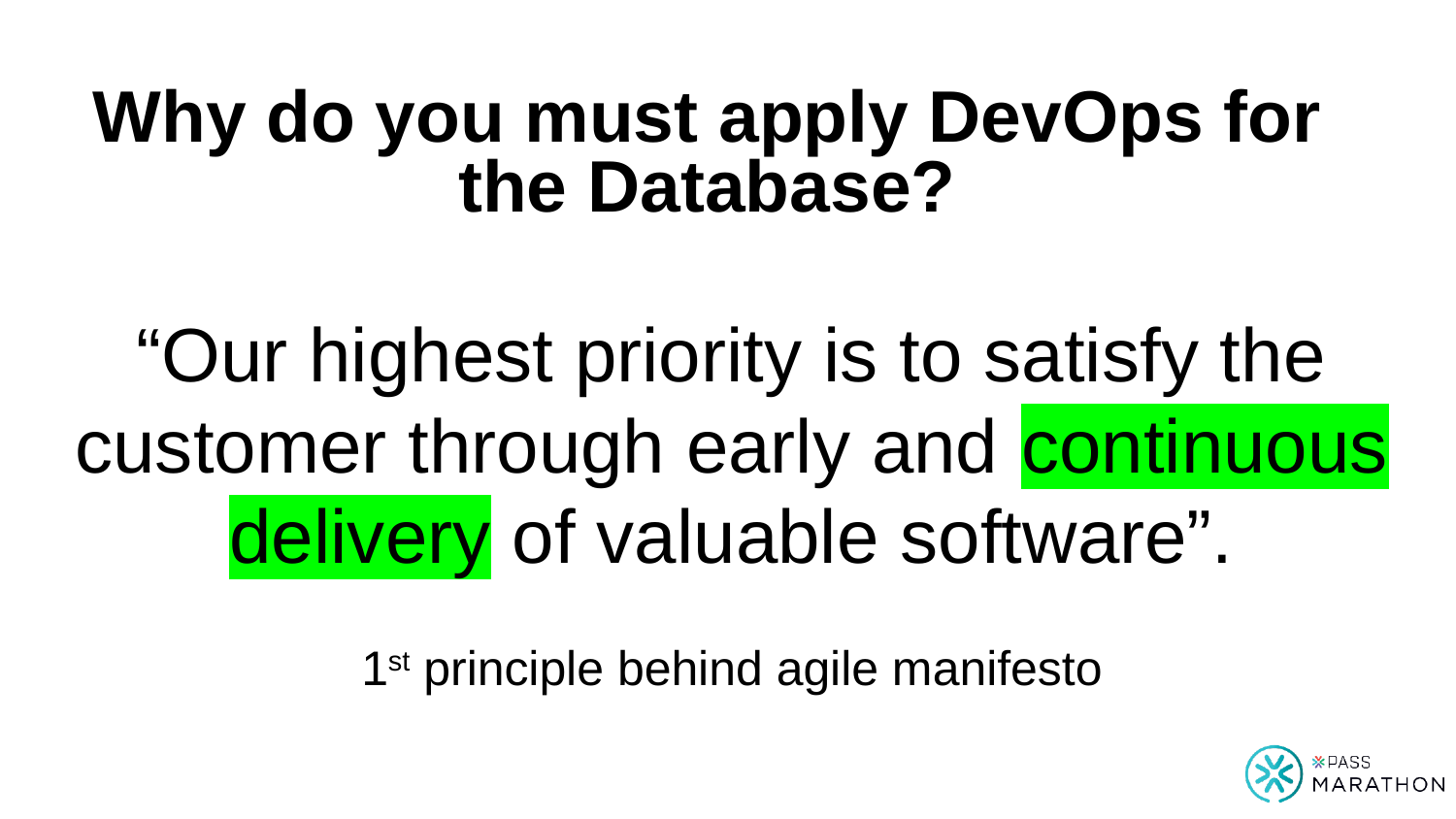

# Why do you must apply DevOps for the Database?
“Our highest priority is to satisfy the customer through early and continuous delivery of valuable software”.

1st principle behind agile manifesto